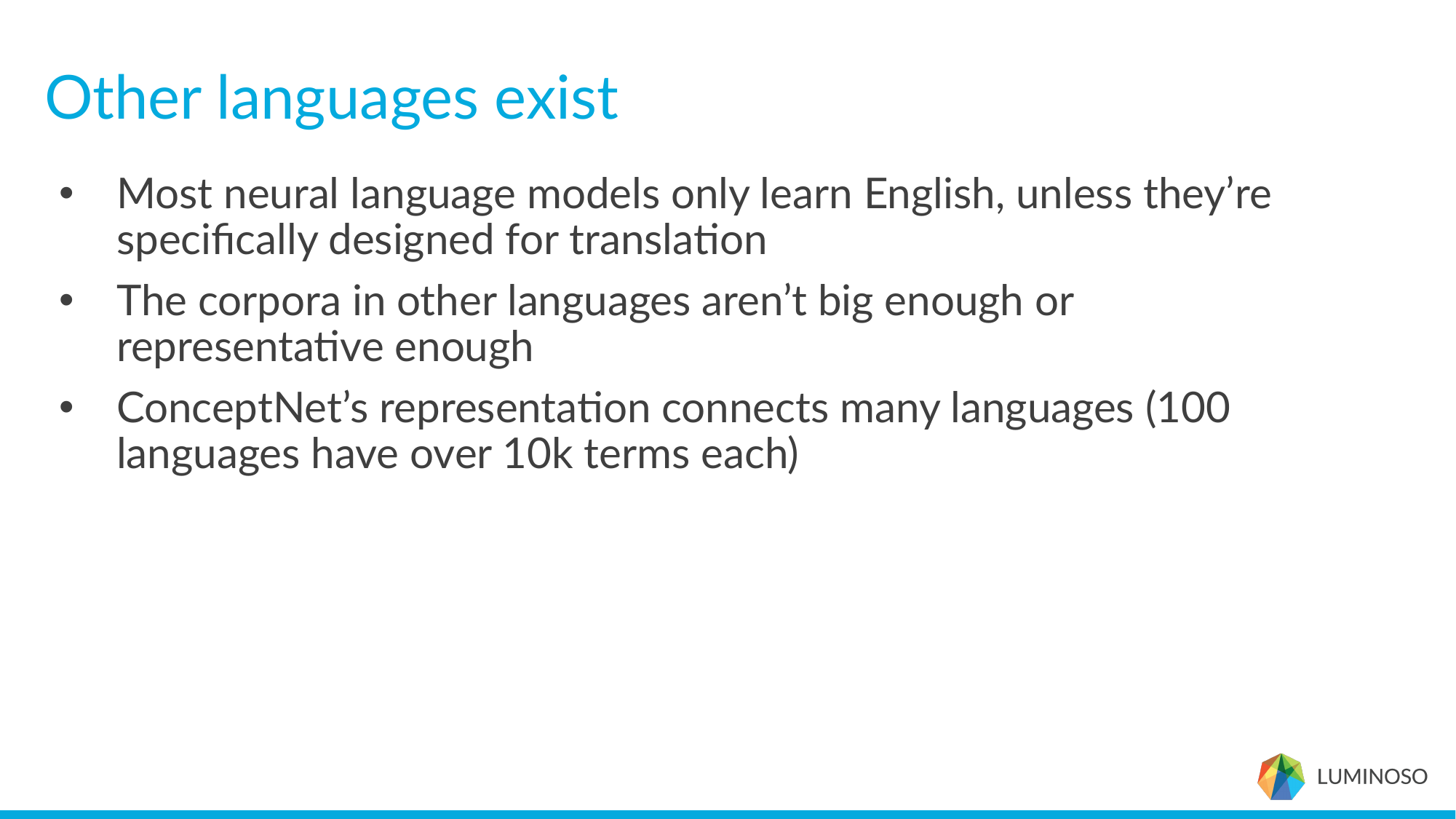

# Other languages exist
Most neural language models only learn English, unless they’re specifically designed for translation
The corpora in other languages aren’t big enough or representative enough
ConceptNet’s representation connects many languages (100 languages have over 10k terms each)